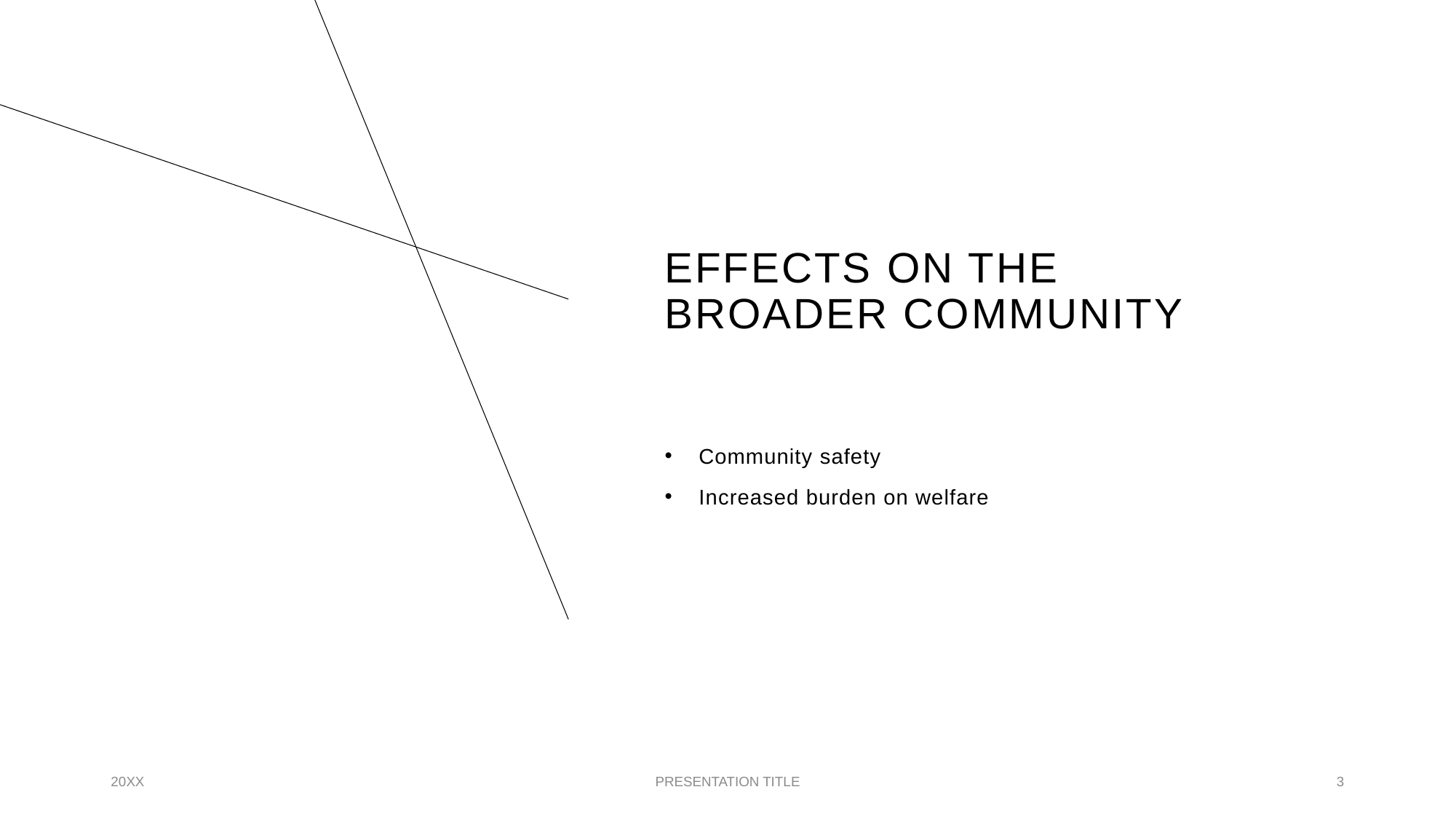

# Effects on the broader community
Community safety
Increased burden on welfare
20XX
PRESENTATION TITLE
3